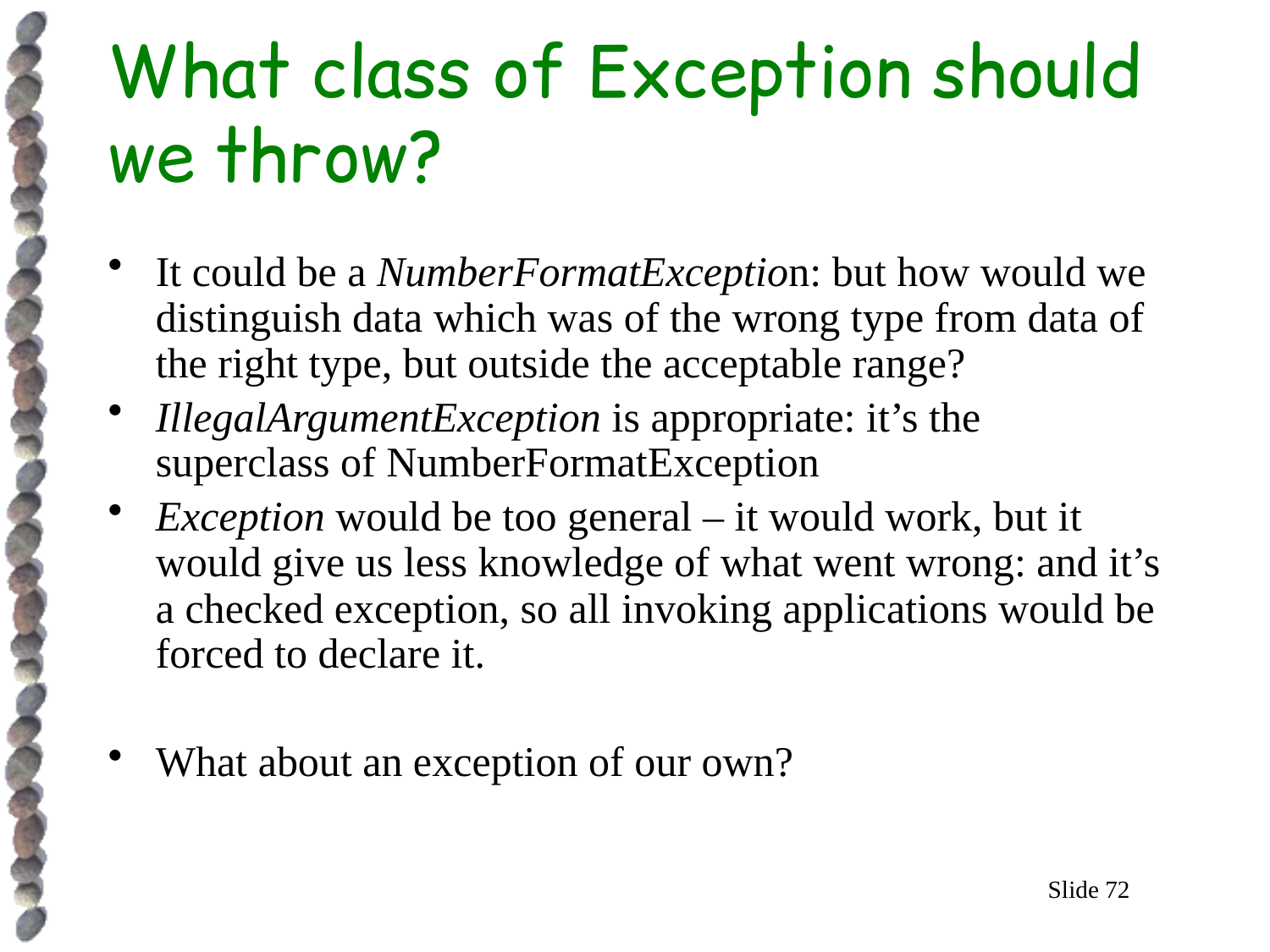

# What class of Exception should we throw?
It could be a NumberFormatException: but how would we distinguish data which was of the wrong type from data of the right type, but outside the acceptable range?
IllegalArgumentException is appropriate: it’s the superclass of NumberFormatException
Exception would be too general – it would work, but it would give us less knowledge of what went wrong: and it’s a checked exception, so all invoking applications would be forced to declare it.

What about an exception of our own?

Slide 72